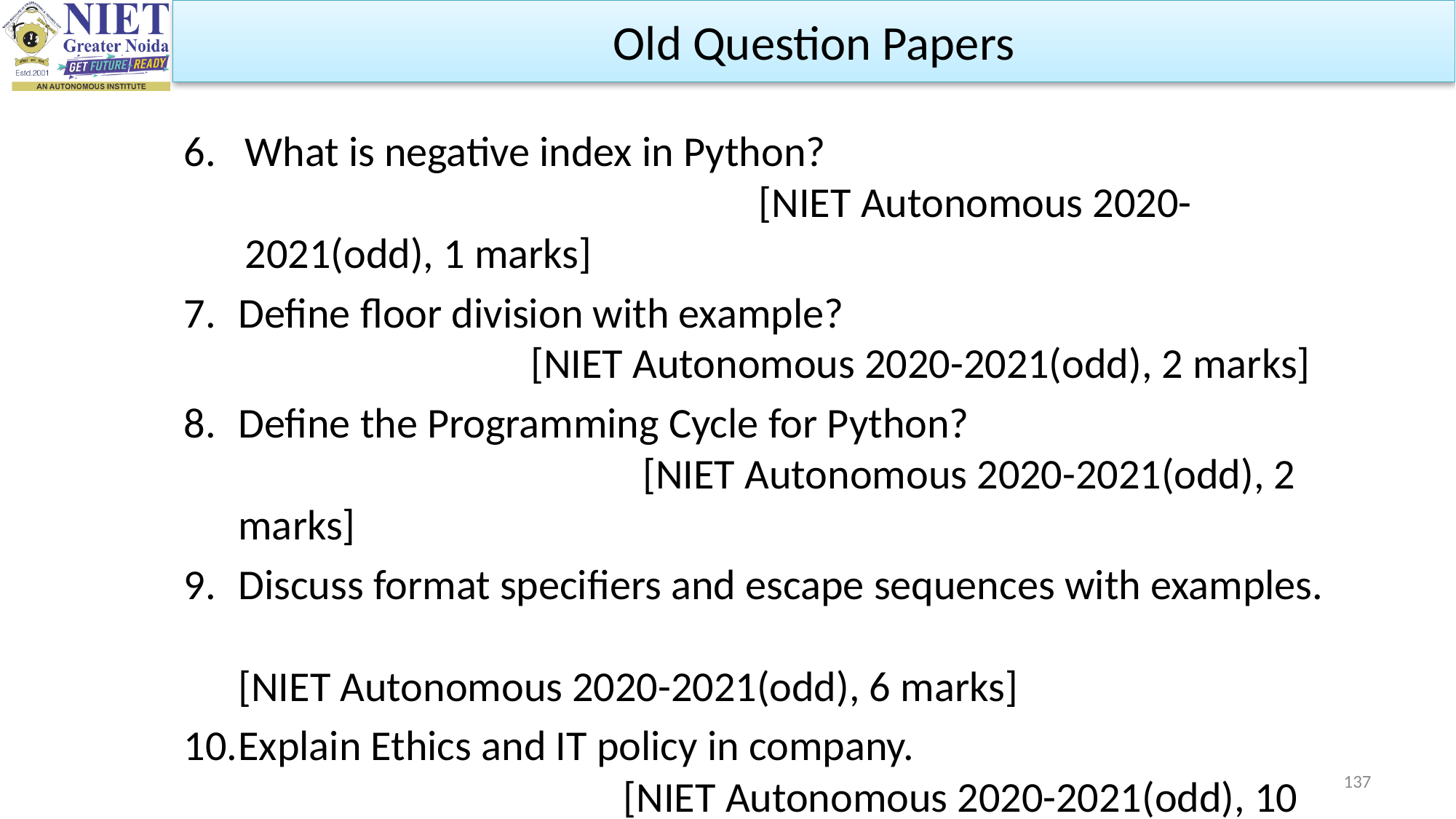

Old Question Papers
What is negative index in Python?                                                                        			        [NIET Autonomous 2020-2021(odd), 1 marks]
Define floor division with example?                                      			                   [NIET Autonomous 2020-2021(odd), 2 marks]
Define the Programming Cycle for Python?                                           			        [NIET Autonomous 2020-2021(odd), 2 marks]
Discuss format specifiers and escape sequences with examples.                                                                             			        [NIET Autonomous 2020-2021(odd), 6 marks]
Explain Ethics and IT policy in company. 							      [NIET Autonomous 2020-2021(odd), 10 marks]
137